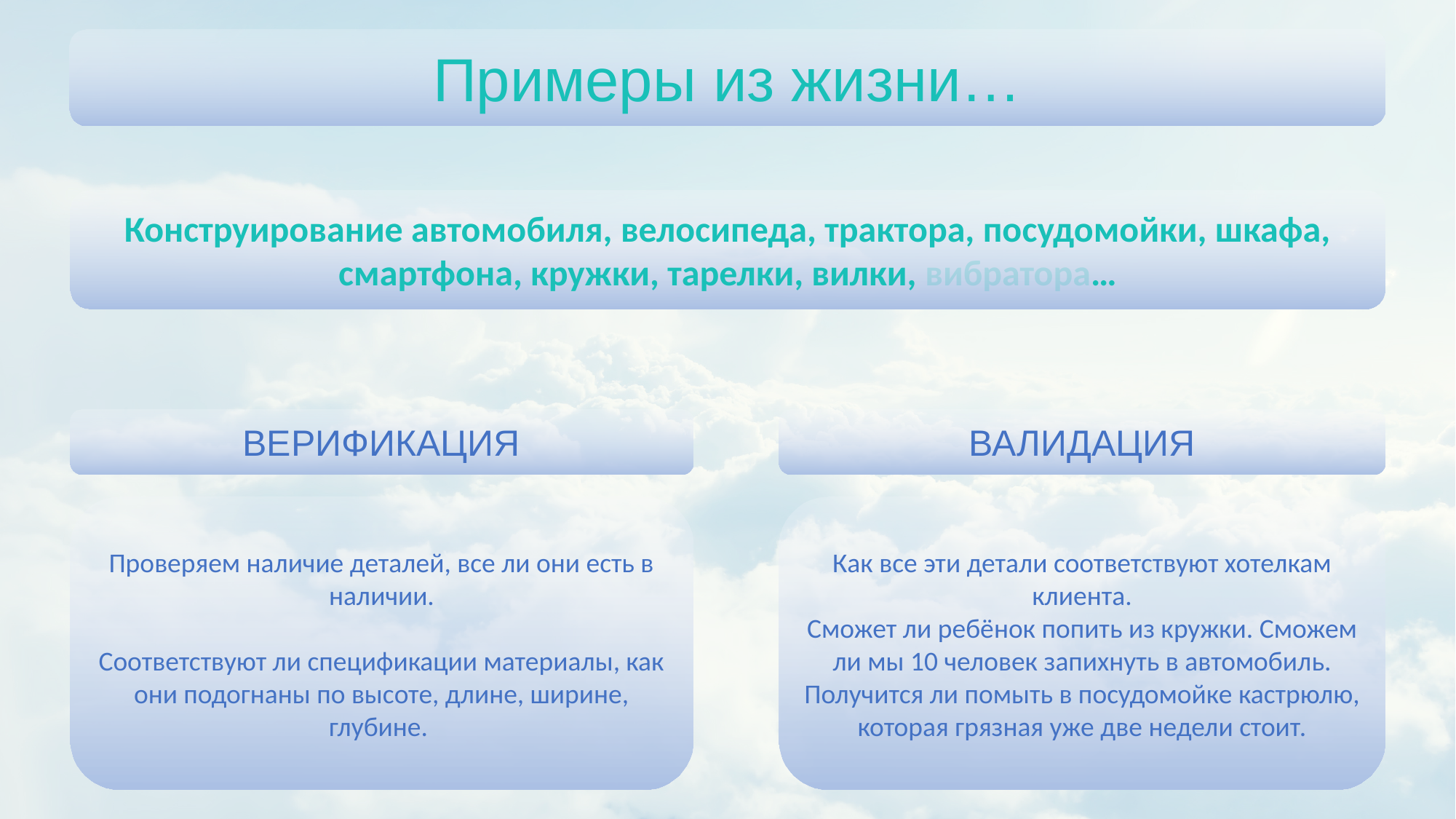

Примеры из жизни…
Конструирование автомобиля, велосипеда, трактора, посудомойки, шкафа, смартфона, кружки, тарелки, вилки, вибратора…
ВЕРИФИКАЦИЯ
ВАЛИДАЦИЯ
Проверяем наличие деталей, все ли они есть в наличии.

Соответствуют ли спецификации материалы, как они подогнаны по высоте, длине, ширине, глубине.
Как все эти детали соответствуют хотелкам клиента.
Сможет ли ребёнок попить из кружки. Сможем ли мы 10 человек запихнуть в автомобиль. Получится ли помыть в посудомойке кастрюлю, которая грязная уже две недели стоит.